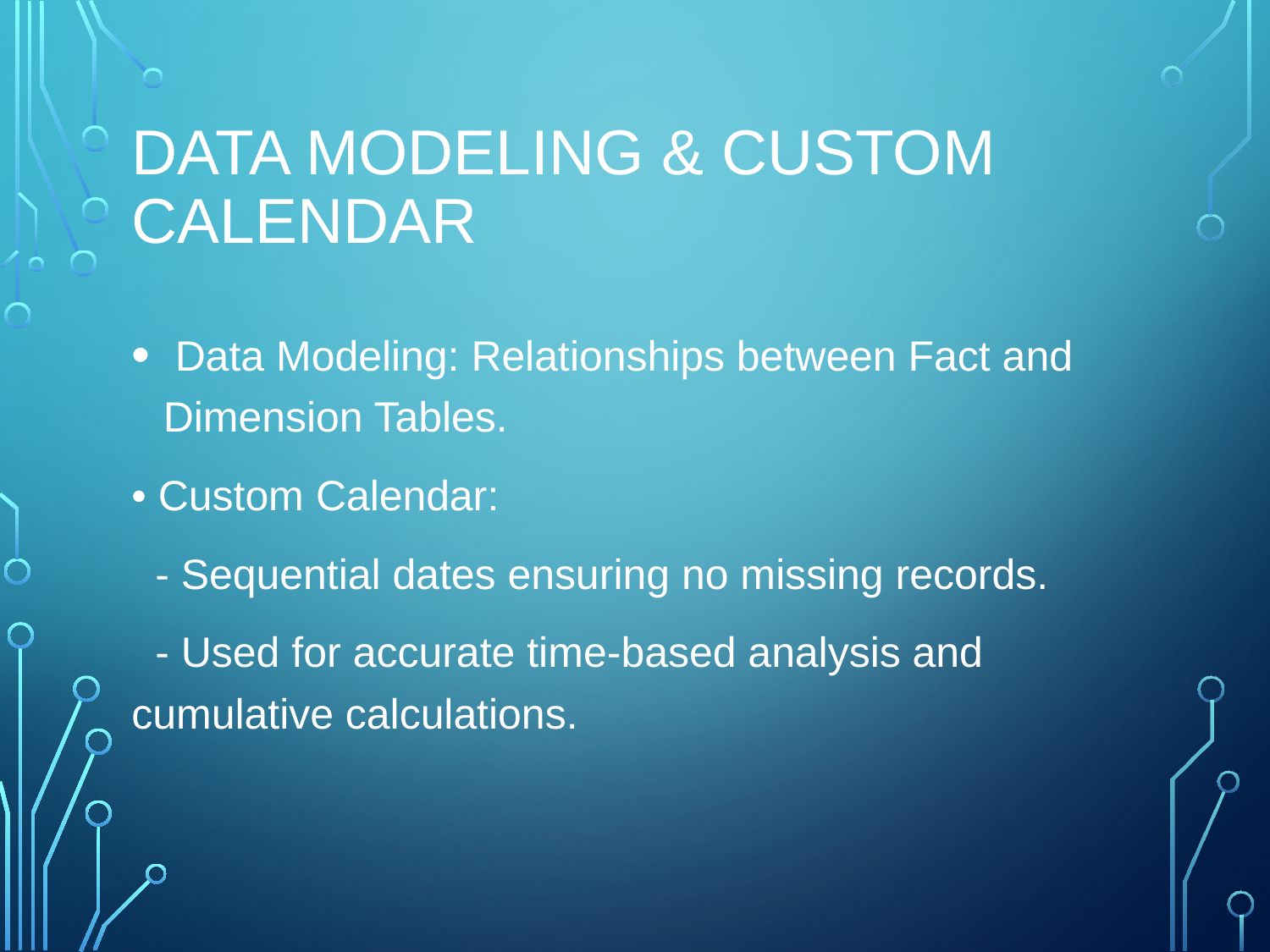

# Data Modeling & Custom Calendar
 Data Modeling: Relationships between Fact and Dimension Tables.
• Custom Calendar:
  - Sequential dates ensuring no missing records.
  - Used for accurate time-based analysis and cumulative calculations.